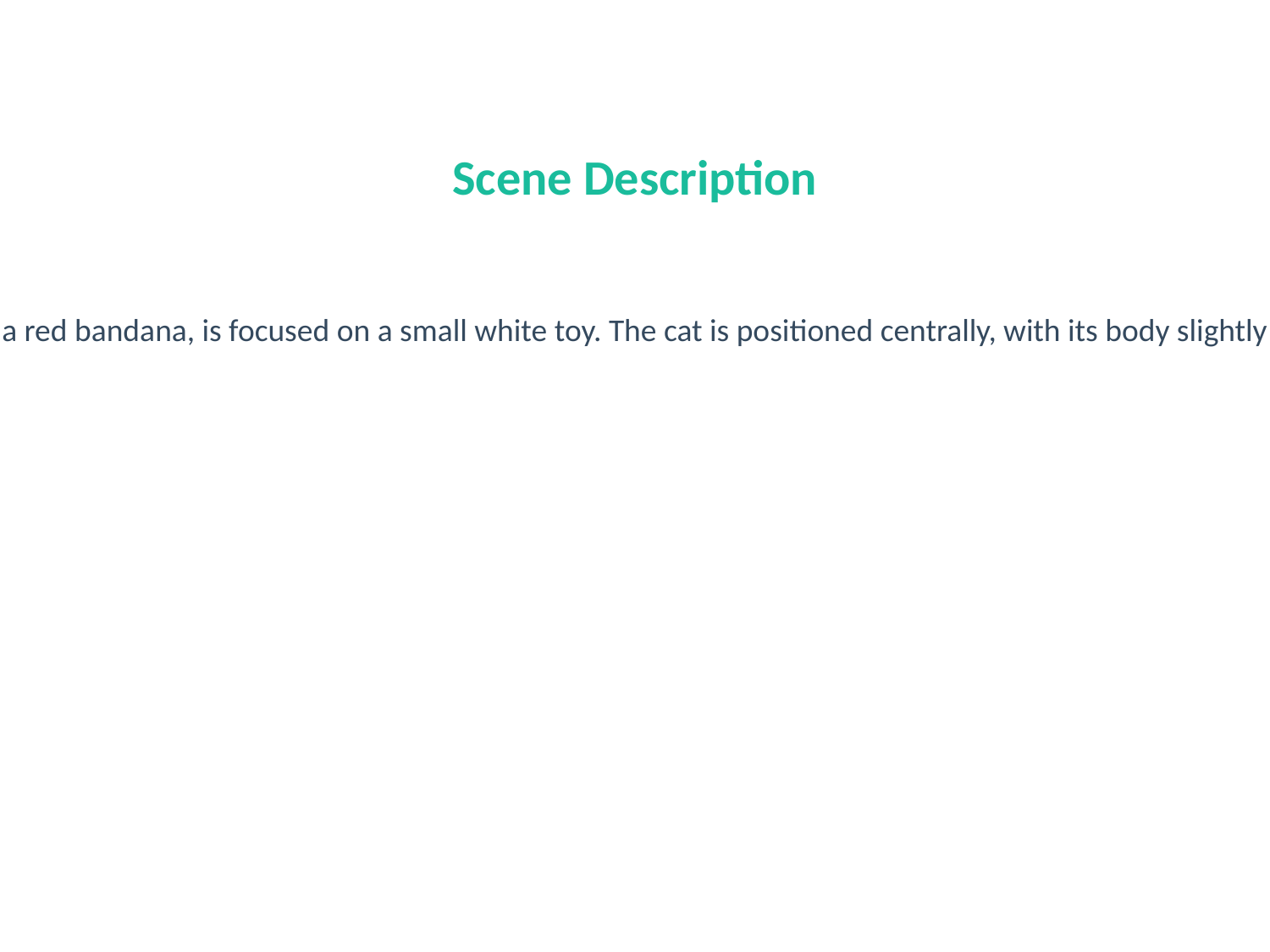

#

Scene Description

The video captures a domestic scene in a kitchen. A white and brown cat, adorned with a red bandana, is focused on a small white toy. The cat is positioned centrally, with its body slightly turned to the side. The background includes a refrigerator and a simple kitchen setting.